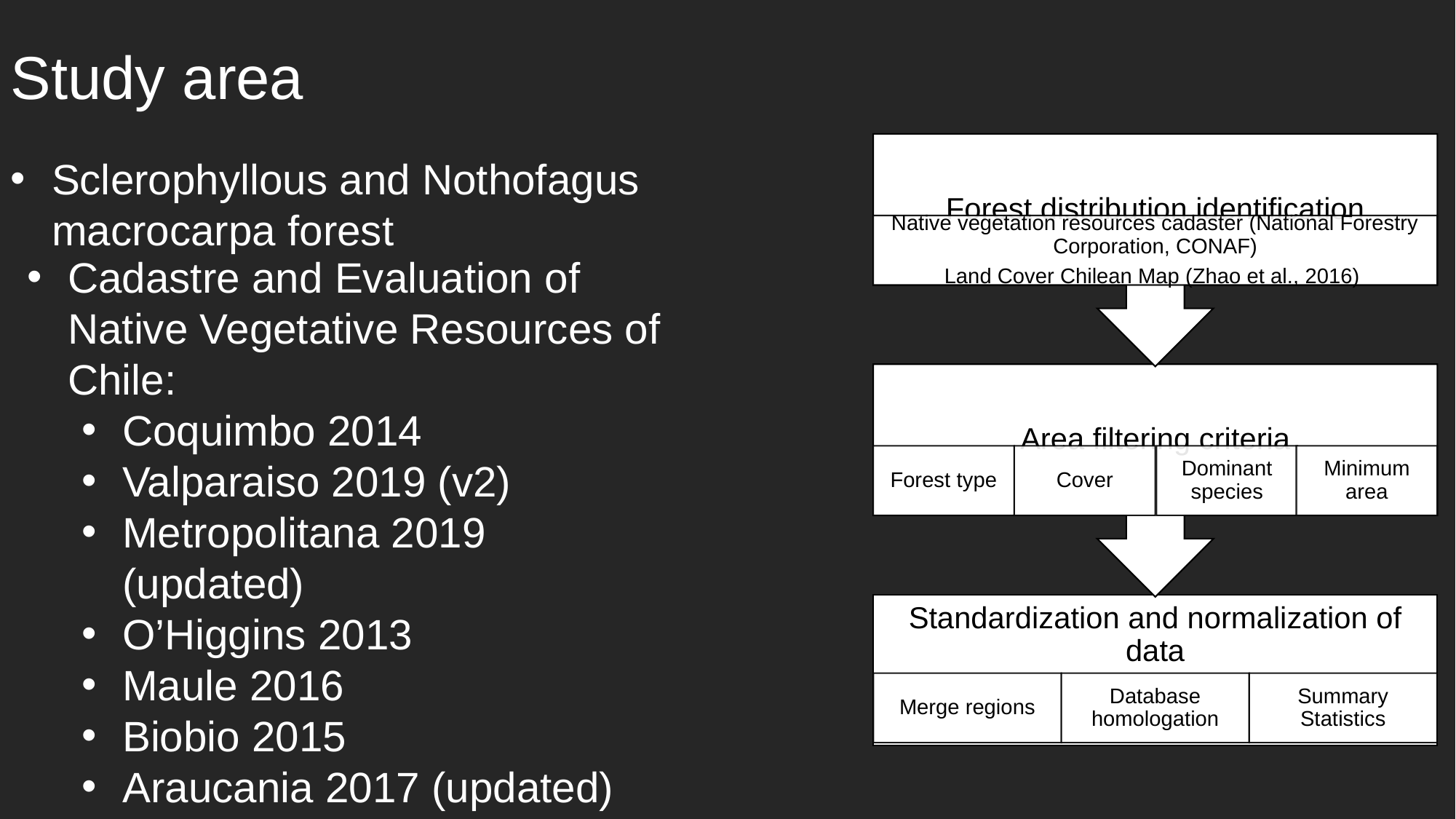

Study area
Standardization and normalization of data
Merge regions
Database homologation
Summary Statistics
Area filtering criteria
Forest type
Cover
Dominant species
Minimum area
Forest distribution identification
Native vegetation resources cadaster (National Forestry Corporation, CONAF)
Land Cover Chilean Map (Zhao et al., 2016)
Sclerophyllous and Nothofagus macrocarpa forest
Cadastre and Evaluation of Native Vegetative Resources of Chile:
Coquimbo 2014
Valparaiso 2019 (v2)
Metropolitana 2019 (updated)
O’Higgins 2013
Maule 2016
Biobio 2015
Araucania 2017 (updated)
Los rios 2017 (updated)
Los lagos 2018 (updated)
Ñuble 2015
National Forestry Corporation